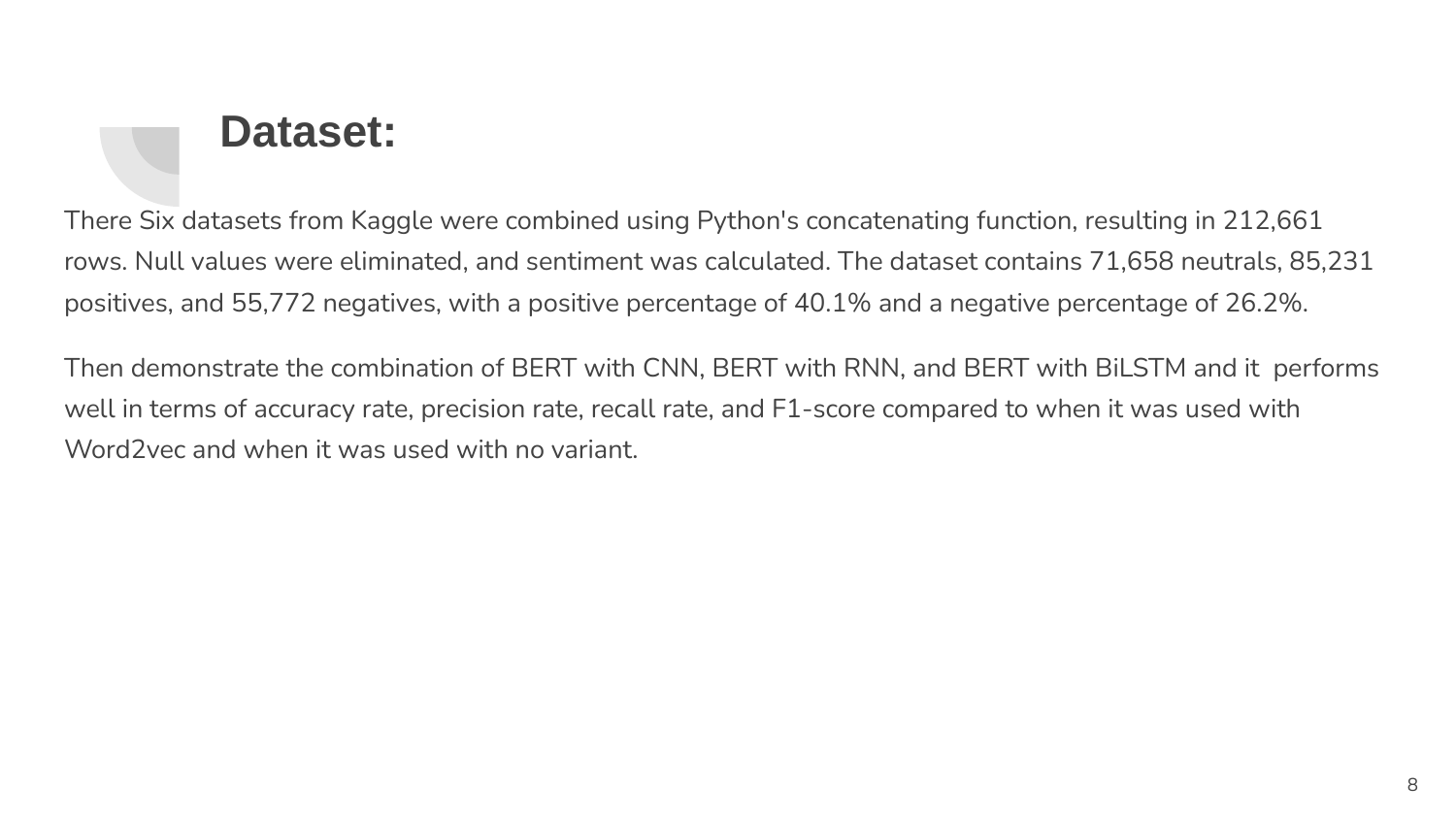

# Dataset:
There Six datasets from Kaggle were combined using Python's concatenating function, resulting in 212,661 rows. Null values were eliminated, and sentiment was calculated. The dataset contains 71,658 neutrals, 85,231 positives, and 55,772 negatives, with a positive percentage of 40.1% and a negative percentage of 26.2%.
Then demonstrate the combination of BERT with CNN, BERT with RNN, and BERT with BiLSTM and it  performs well in terms of accuracy rate, precision rate, recall rate, and F1-score compared to when it was used with Word2vec and when it was used with no variant.

8